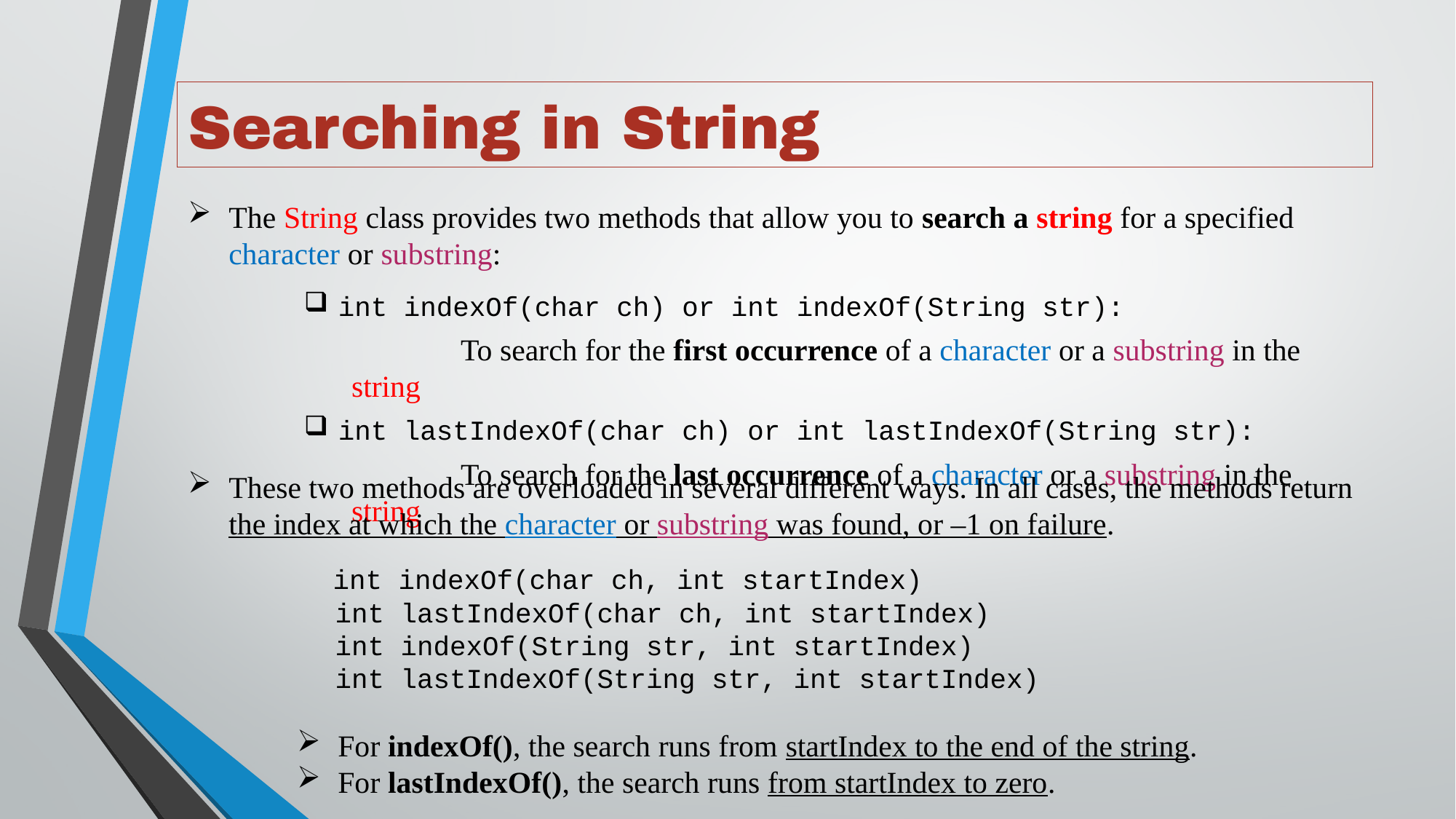

# Searching in String
The String class provides two methods that allow you to search a string for a specified character or substring:
int indexOf(char ch) or int indexOf(String str):
	To search for the first occurrence of a character or a substring in the string
int lastIndexOf(char ch) or int lastIndexOf(String str):
	To search for the last occurrence of a character or a substring in the string
These two methods are overloaded in several different ways. In all cases, the methods return the index at which the character or substring was found, or –1 on failure.
                   int indexOf(char ch, int startIndex)
         int lastIndexOf(char ch, int startIndex)
         int indexOf(String str, int startIndex)
         int lastIndexOf(String str, int startIndex)

For indexOf(), the search runs from startIndex to the end of the string.
For lastIndexOf(), the search runs from startIndex to zero.